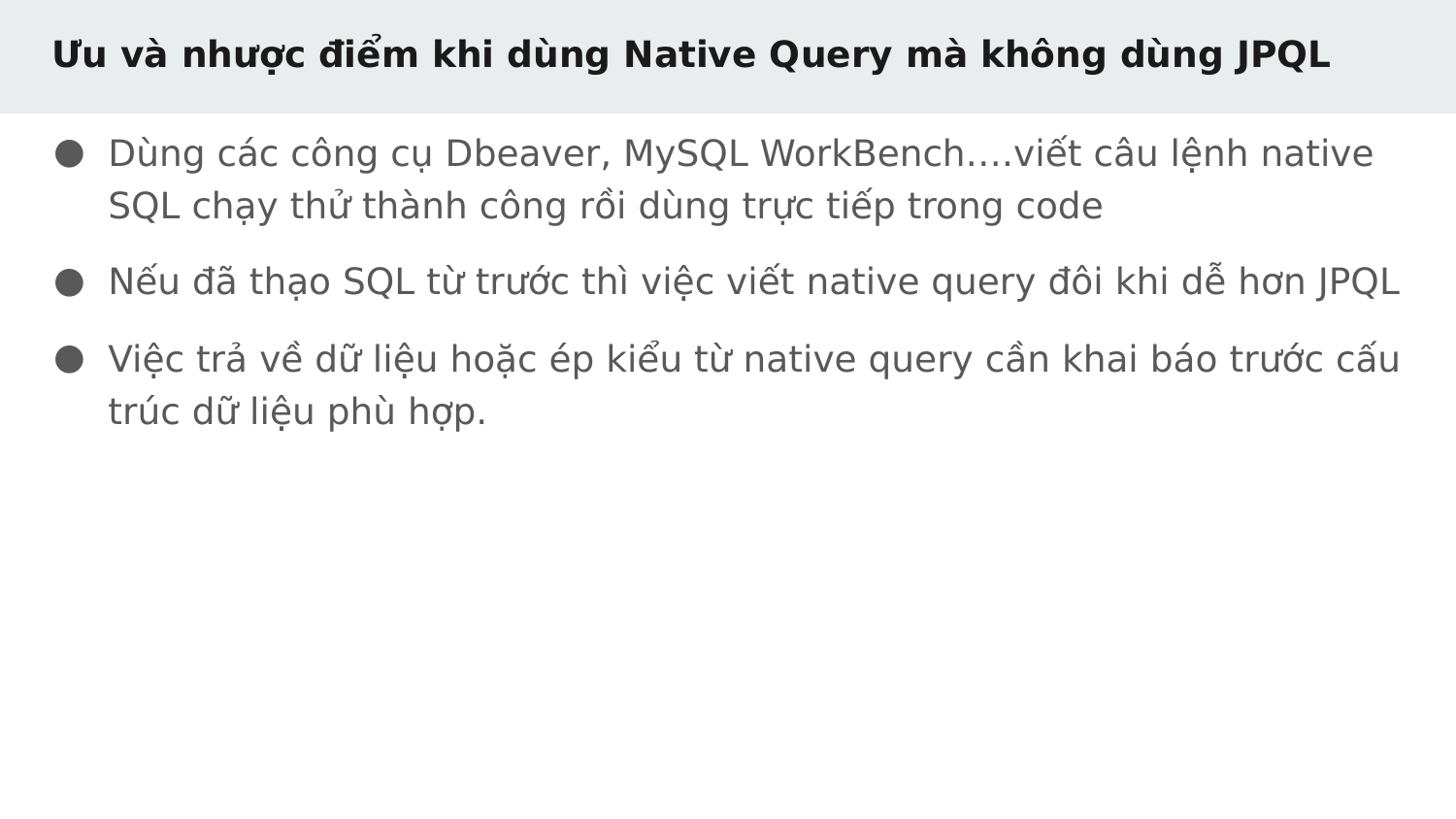

# Ưu và nhược điểm khi dùng Native Query mà không dùng JPQL
Dùng các công cụ Dbeaver, MySQL WorkBench….viết câu lệnh native SQL chạy thử thành công rồi dùng trực tiếp trong code
Nếu đã thạo SQL từ trước thì việc viết native query đôi khi dễ hơn JPQL
Việc trả về dữ liệu hoặc ép kiểu từ native query cần khai báo trước cấu trúc dữ liệu phù hợp.